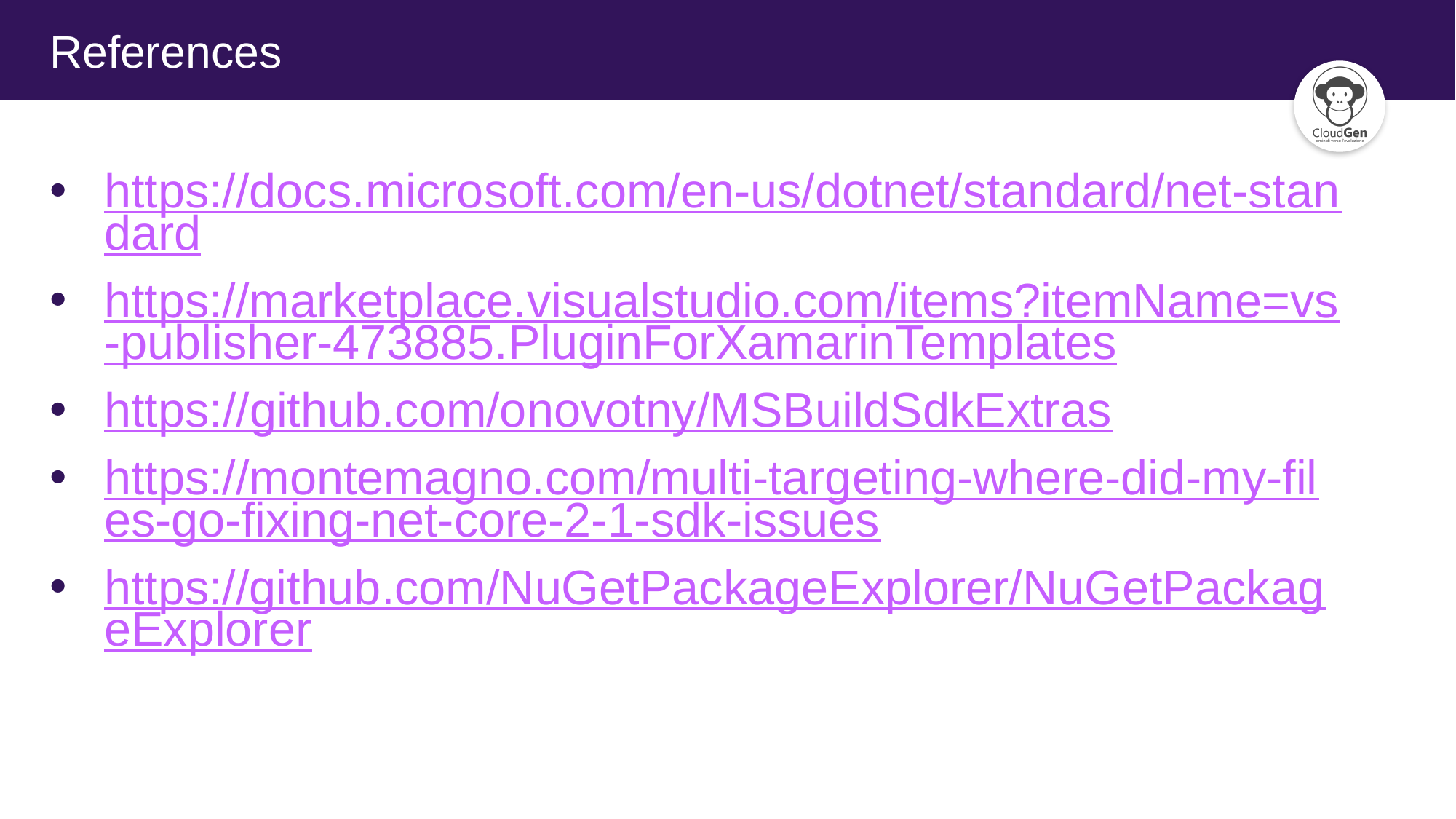

# References
https://docs.microsoft.com/en-us/dotnet/standard/net-standard
https://marketplace.visualstudio.com/items?itemName=vs-publisher-473885.PluginForXamarinTemplates
https://github.com/onovotny/MSBuildSdkExtras
https://montemagno.com/multi-targeting-where-did-my-files-go-fixing-net-core-2-1-sdk-issues
https://github.com/NuGetPackageExplorer/NuGetPackageExplorer